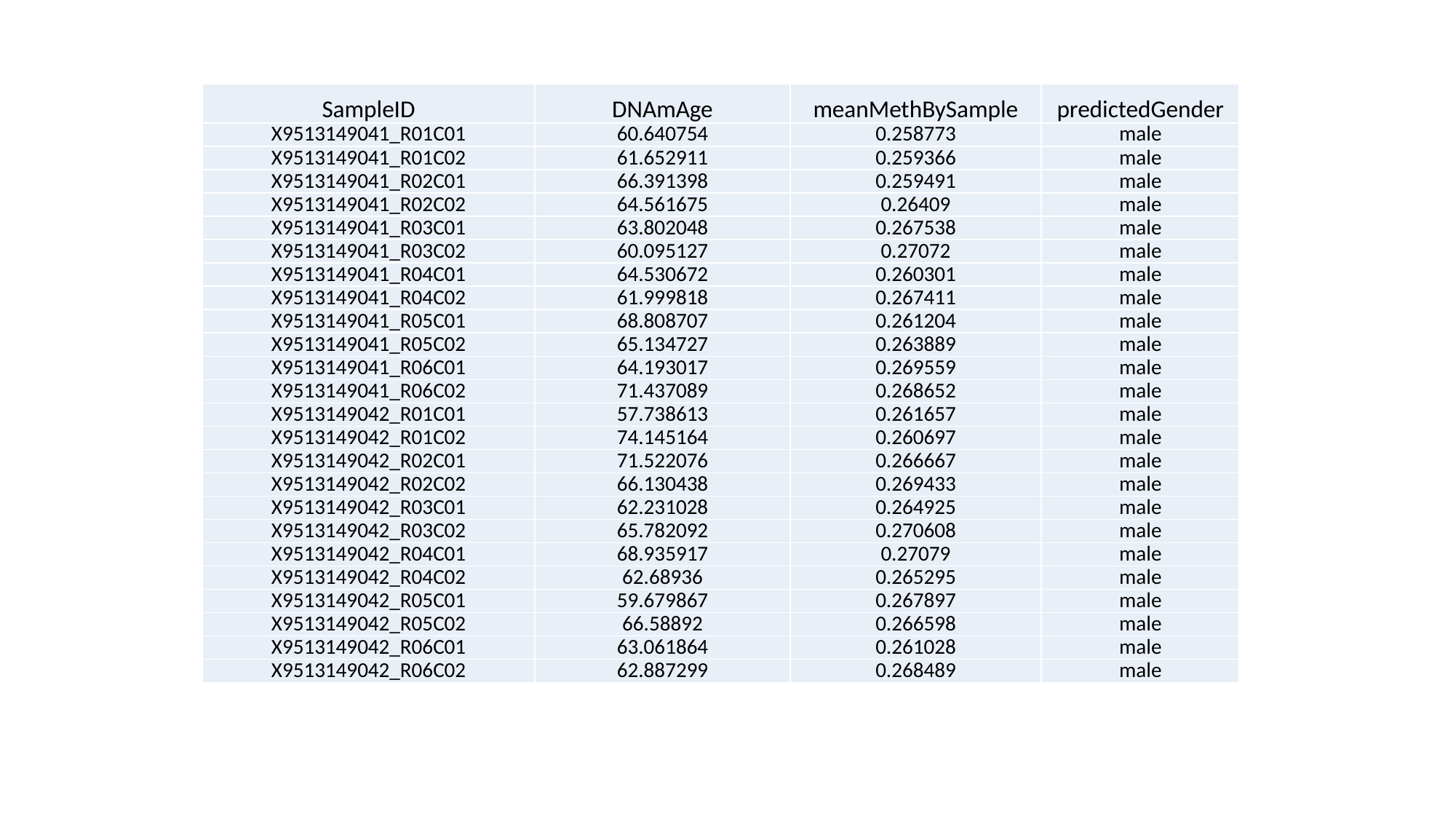

| SampleID | DNAmAge | meanMethBySample | predictedGender |
| --- | --- | --- | --- |
| X9513149041\_R01C01 | 60.640754 | 0.258773 | male |
| X9513149041\_R01C02 | 61.652911 | 0.259366 | male |
| X9513149041\_R02C01 | 66.391398 | 0.259491 | male |
| X9513149041\_R02C02 | 64.561675 | 0.26409 | male |
| X9513149041\_R03C01 | 63.802048 | 0.267538 | male |
| X9513149041\_R03C02 | 60.095127 | 0.27072 | male |
| X9513149041\_R04C01 | 64.530672 | 0.260301 | male |
| X9513149041\_R04C02 | 61.999818 | 0.267411 | male |
| X9513149041\_R05C01 | 68.808707 | 0.261204 | male |
| X9513149041\_R05C02 | 65.134727 | 0.263889 | male |
| X9513149041\_R06C01 | 64.193017 | 0.269559 | male |
| X9513149041\_R06C02 | 71.437089 | 0.268652 | male |
| X9513149042\_R01C01 | 57.738613 | 0.261657 | male |
| X9513149042\_R01C02 | 74.145164 | 0.260697 | male |
| X9513149042\_R02C01 | 71.522076 | 0.266667 | male |
| X9513149042\_R02C02 | 66.130438 | 0.269433 | male |
| X9513149042\_R03C01 | 62.231028 | 0.264925 | male |
| X9513149042\_R03C02 | 65.782092 | 0.270608 | male |
| X9513149042\_R04C01 | 68.935917 | 0.27079 | male |
| X9513149042\_R04C02 | 62.68936 | 0.265295 | male |
| X9513149042\_R05C01 | 59.679867 | 0.267897 | male |
| X9513149042\_R05C02 | 66.58892 | 0.266598 | male |
| X9513149042\_R06C01 | 63.061864 | 0.261028 | male |
| X9513149042\_R06C02 | 62.887299 | 0.268489 | male |